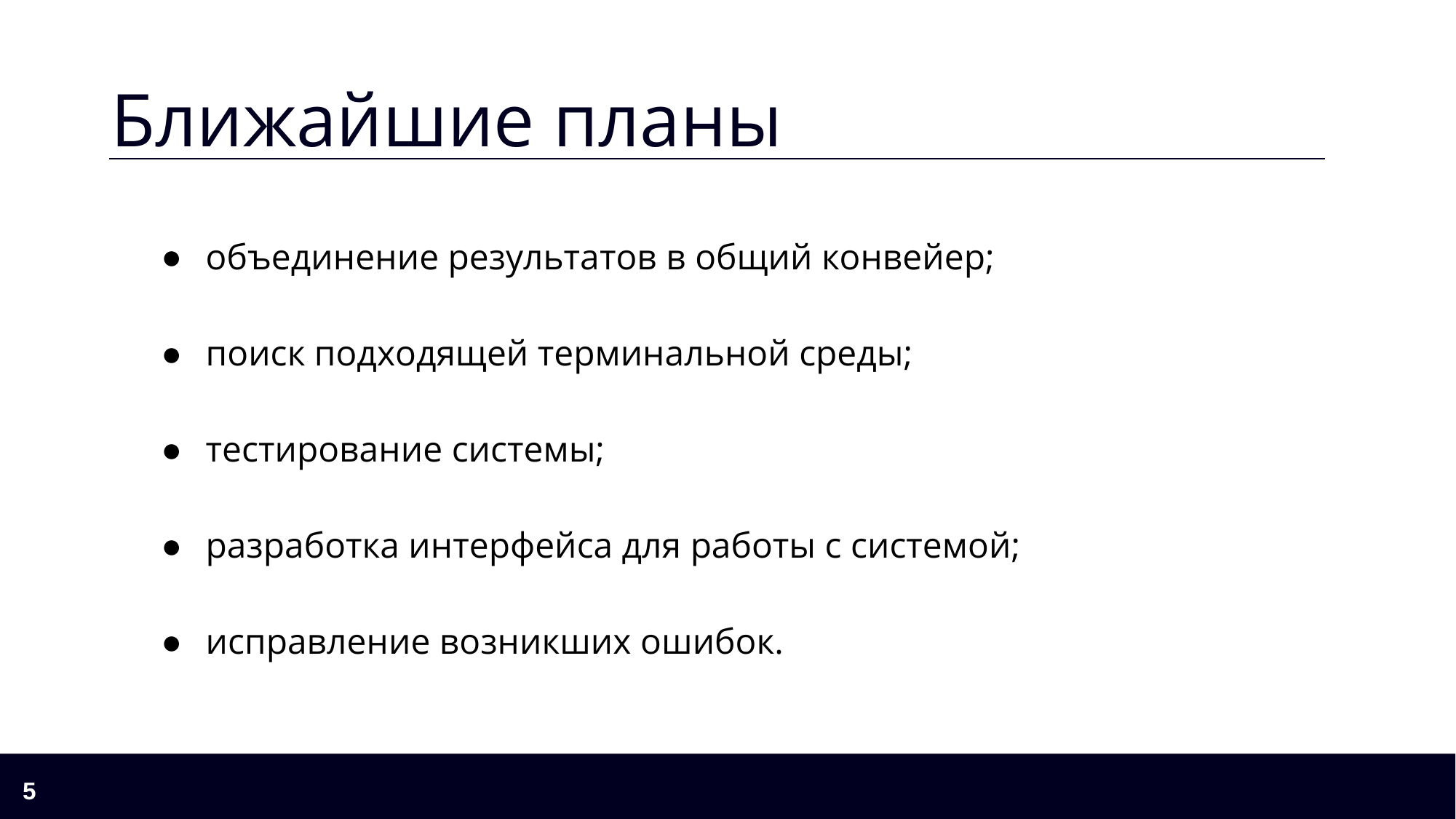

# Ближайшие планы
объединение результатов в общий конвейер;

поиск подходящей терминальной среды;

тестирование системы;

разработка интерфейса для работы с системой;

исправление возникших ошибок.
5